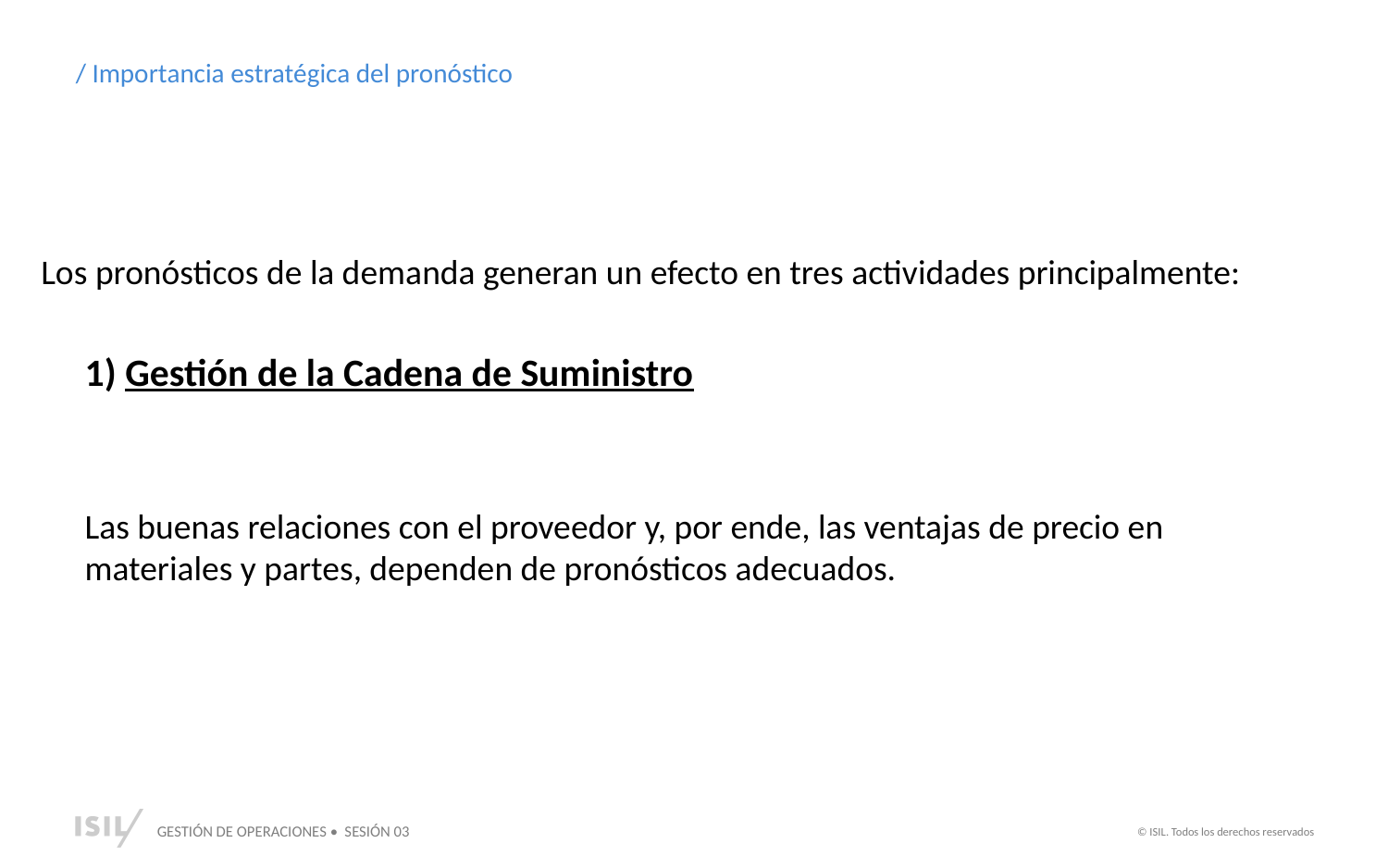

/ Importancia estratégica del pronóstico
Los pronósticos de la demanda generan un efecto en tres actividades principalmente:
1) Gestión de la Cadena de Suministro
Las buenas relaciones con el proveedor y, por ende, las ventajas de precio en materiales y partes, dependen de pronósticos adecuados.